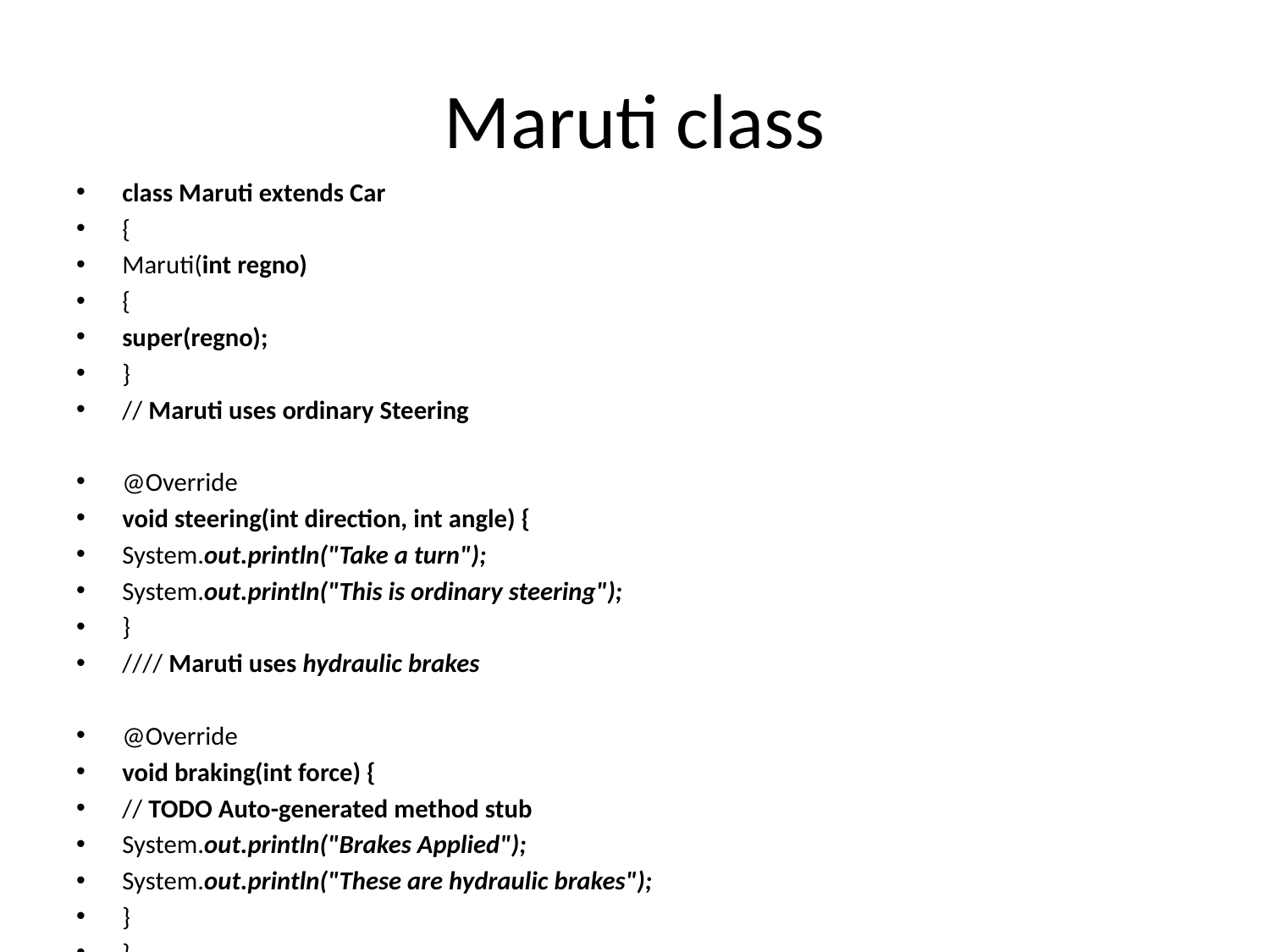

# Maruti class
class Maruti extends Car
{
Maruti(int regno)
{
super(regno);
}
// Maruti uses ordinary Steering

@Override
void steering(int direction, int angle) {
System.out.println("Take a turn");
System.out.println("This is ordinary steering");
}
//// Maruti uses hydraulic brakes

@Override
void braking(int force) {
// TODO Auto-generated method stub
System.out.println("Brakes Applied");
System.out.println("These are hydraulic brakes");
}
}